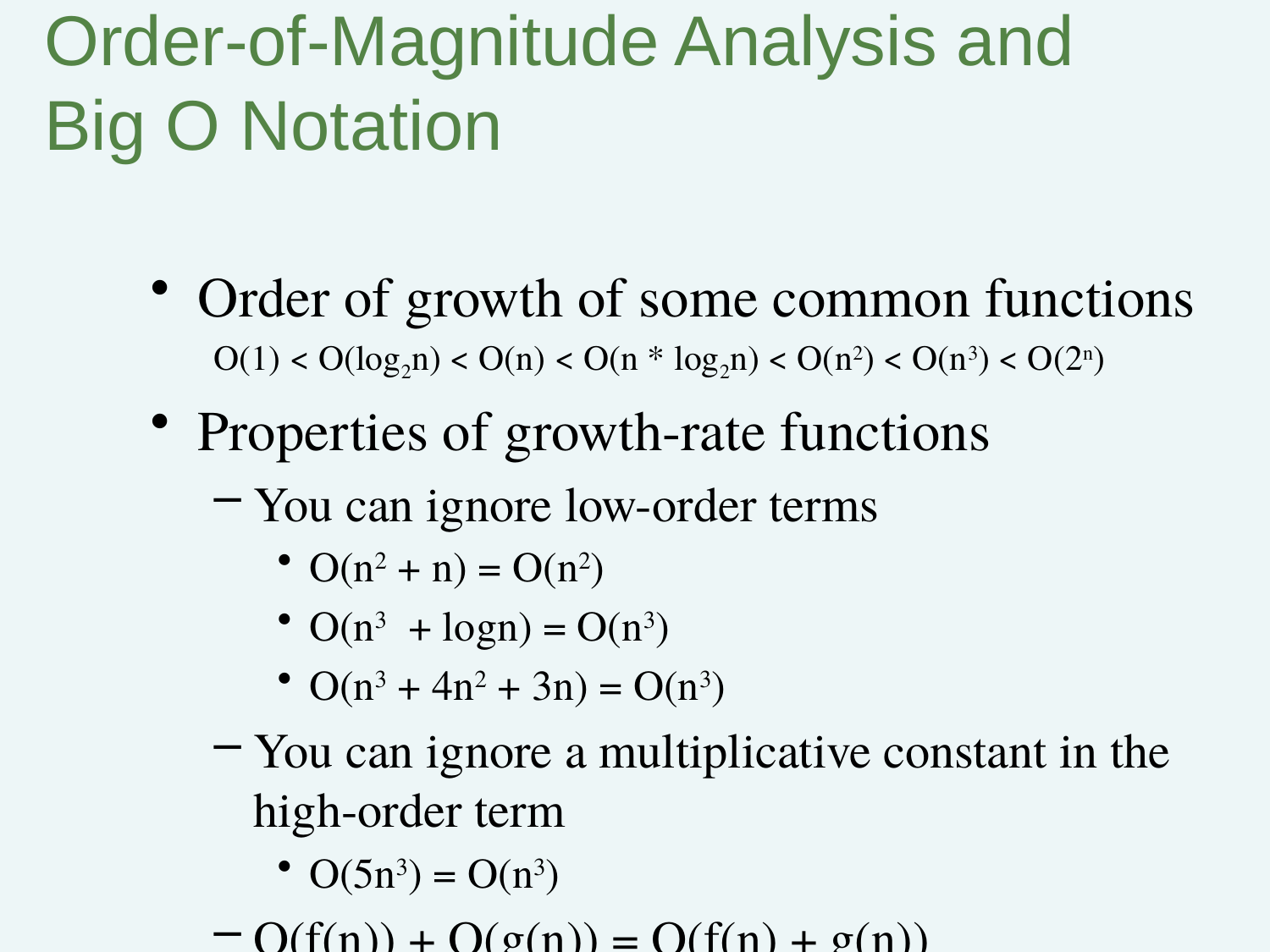

# Order-of-Magnitude Analysis and Big O Notation
Order of growth of some common functions
O(1) < O(log2n) < O(n) < O(n * log2n) < O(n2) < O(n3) < O(2n)
Properties of growth-rate functions
You can ignore low-order terms
O(n2 + n) = O(n2)
O(n3  + logn) = O(n3)
O(n3 + 4n2 + 3n) = O(n3)
You can ignore a multiplicative constant in the high-order term
O(5n3) = O(n3)
O(f(n)) + O(g(n)) = O(f(n) + g(n))
O(n2) + O(n) = O(n2+n)  = O(n2)
O(m) + O(n) = O(m+n)